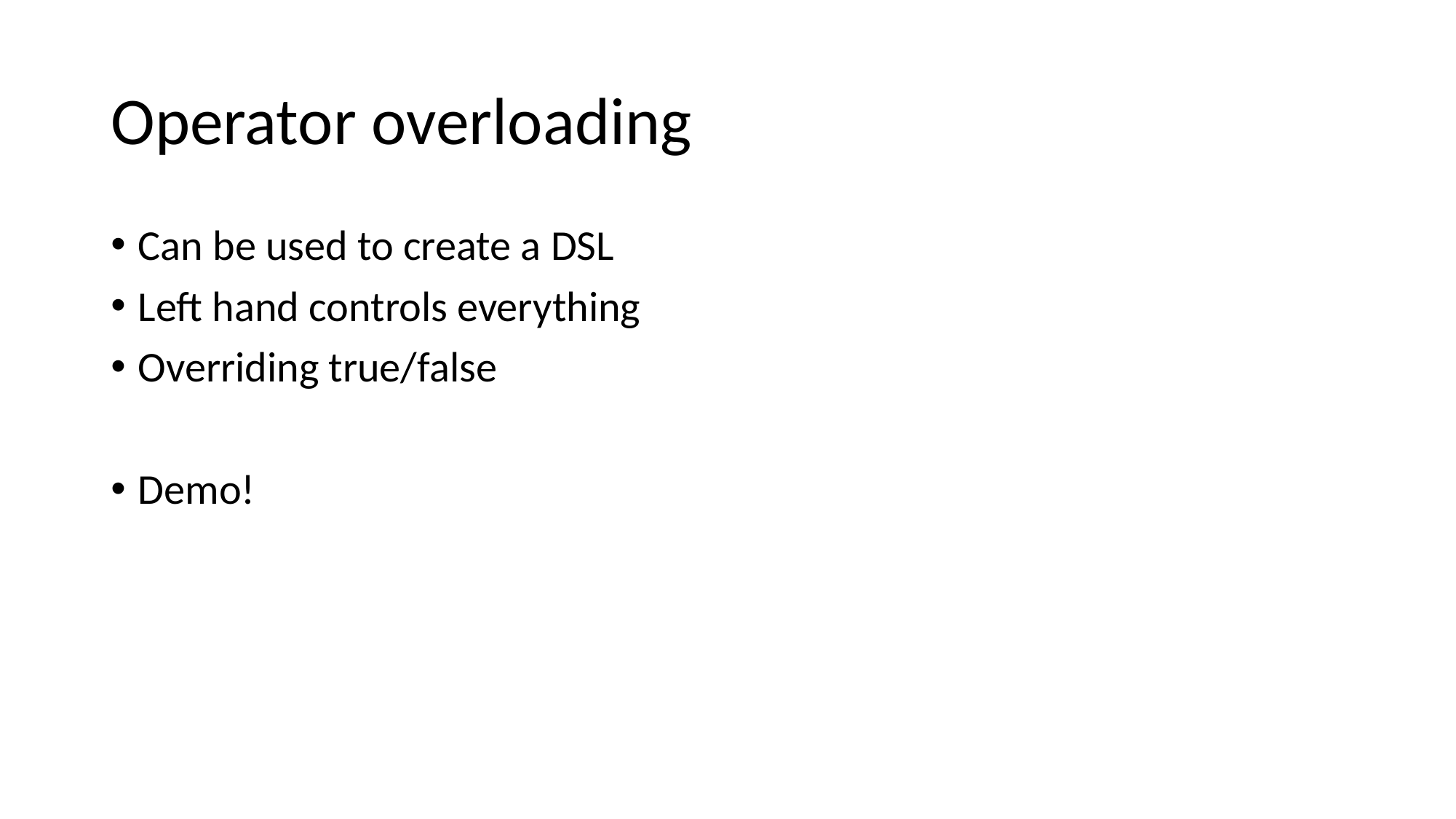

# Operator overloading
Can be used to create a DSL
Left hand controls everything
Overriding true/false

Demo!